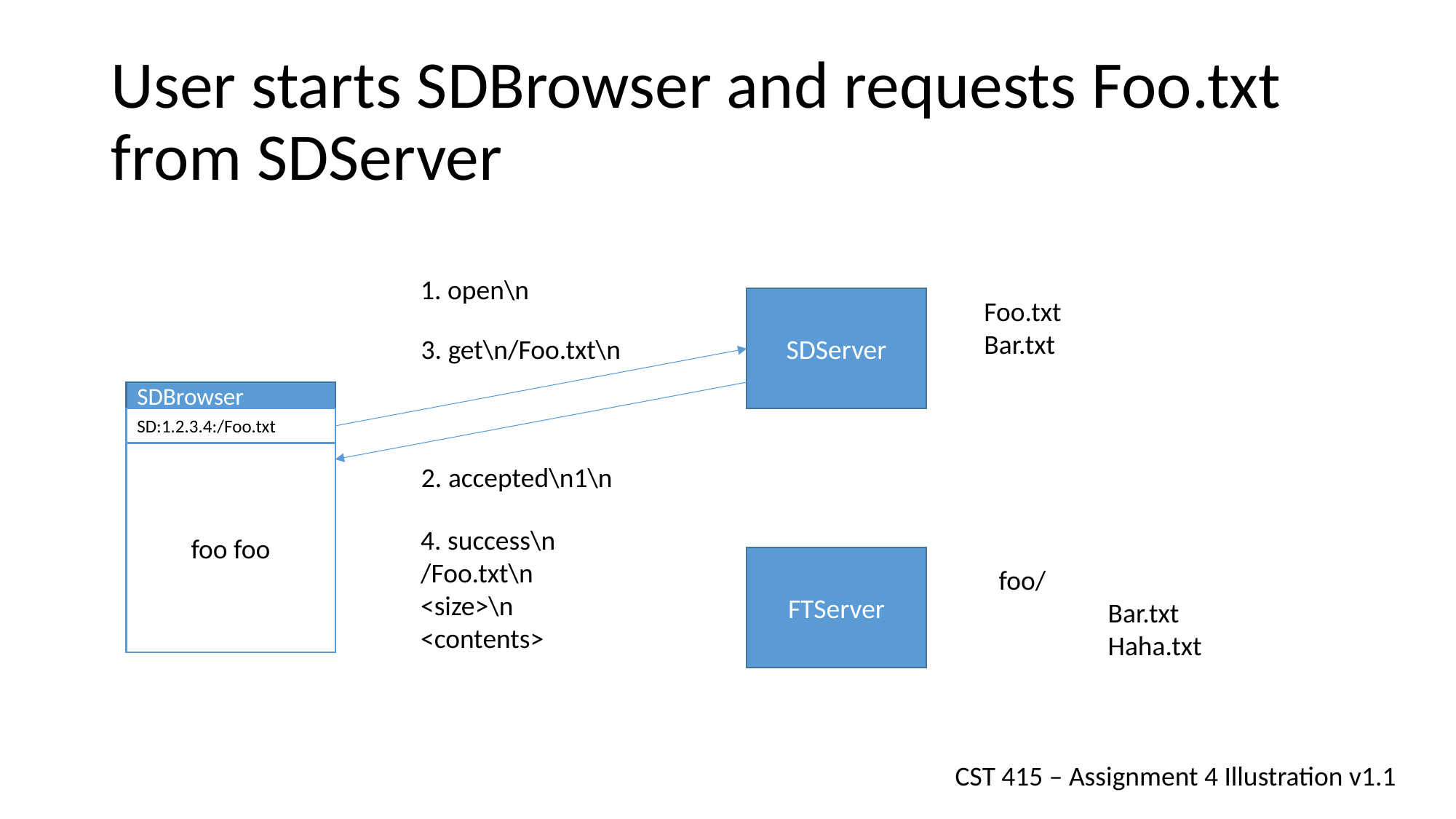

# User starts SDBrowser and requests Foo.txt from SDServer
1. open\n
SDServer
Foo.txt
Bar.txt
3. get\n/Foo.txt\n
SDBrowser
SD:1.2.3.4:/Foo.txt
foo foo
2. accepted\n1\n
4. success\n
/Foo.txt\n
<size>\n
<contents>
FTServer
foo/
	Bar.txt
	Haha.txt
CST 415 – Assignment 4 Illustration v1.1